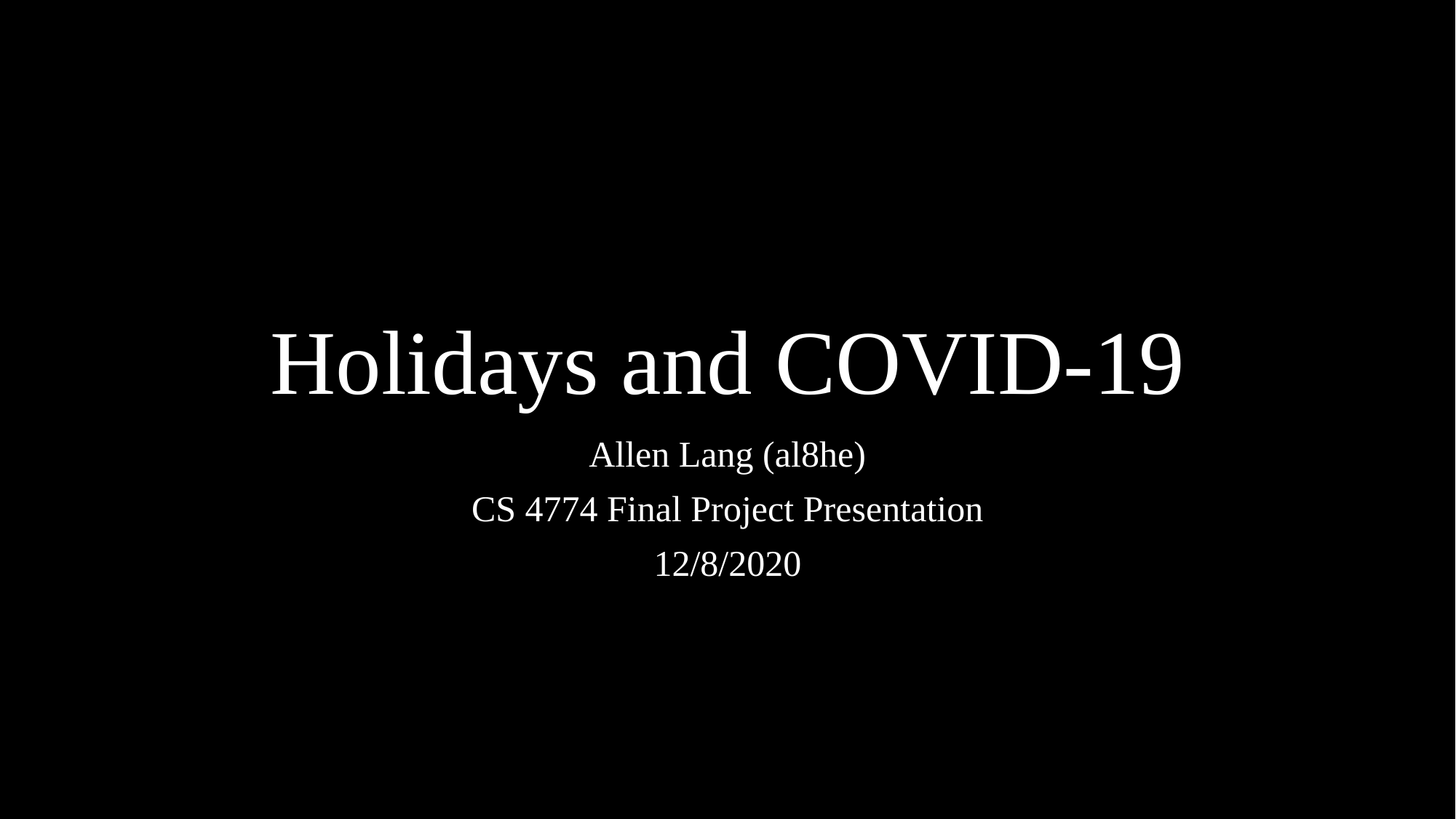

# Holidays and COVID-19
Allen Lang (al8he)
CS 4774 Final Project Presentation
12/8/2020